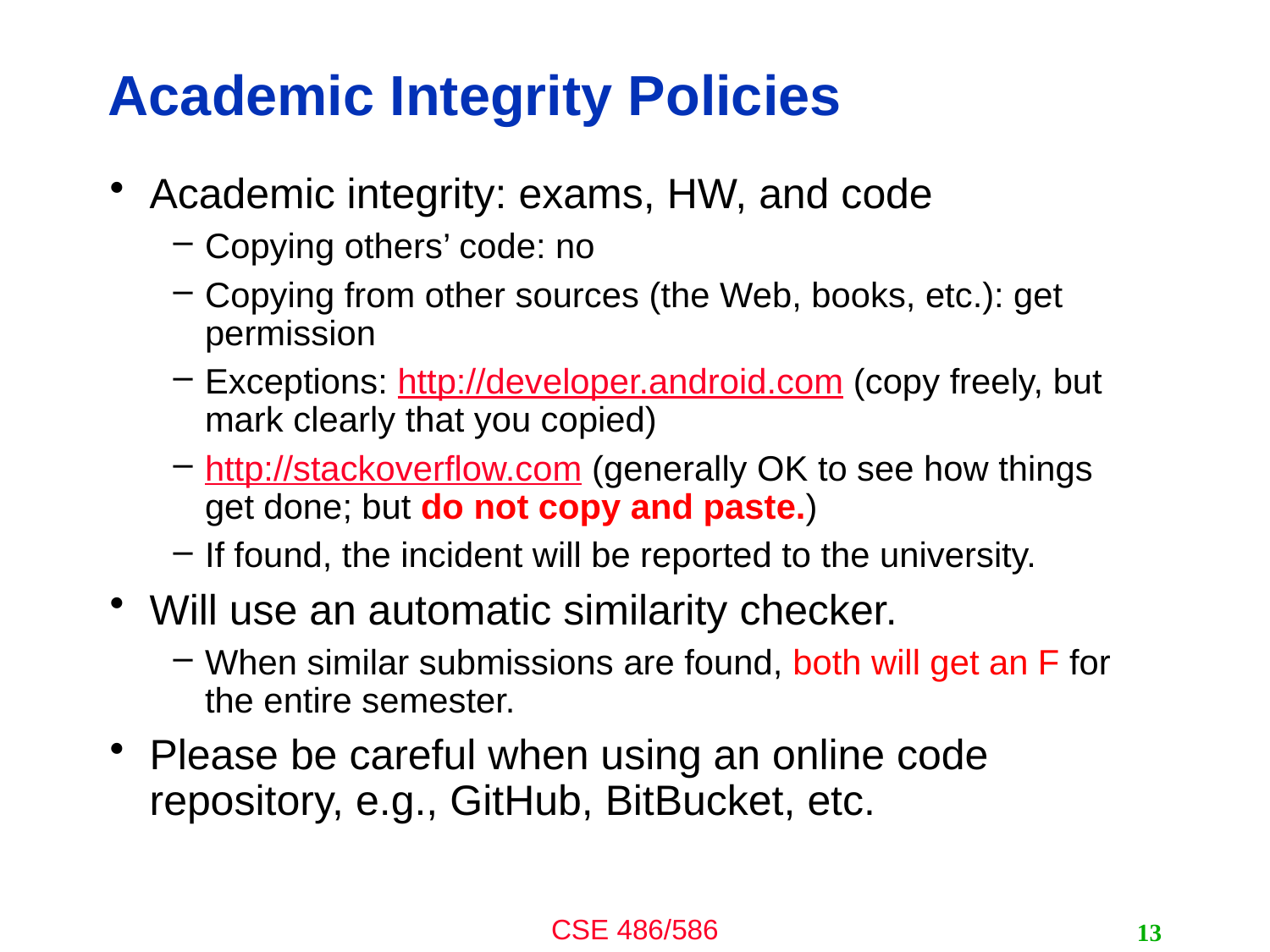

# Academic Integrity Policies
Academic integrity: exams, HW, and code
Copying others’ code: no
Copying from other sources (the Web, books, etc.): get permission
Exceptions: http://developer.android.com (copy freely, but mark clearly that you copied)
http://stackoverflow.com (generally OK to see how things get done; but do not copy and paste.)
If found, the incident will be reported to the university.
Will use an automatic similarity checker.
When similar submissions are found, both will get an F for the entire semester.
Please be careful when using an online code repository, e.g., GitHub, BitBucket, etc.
13